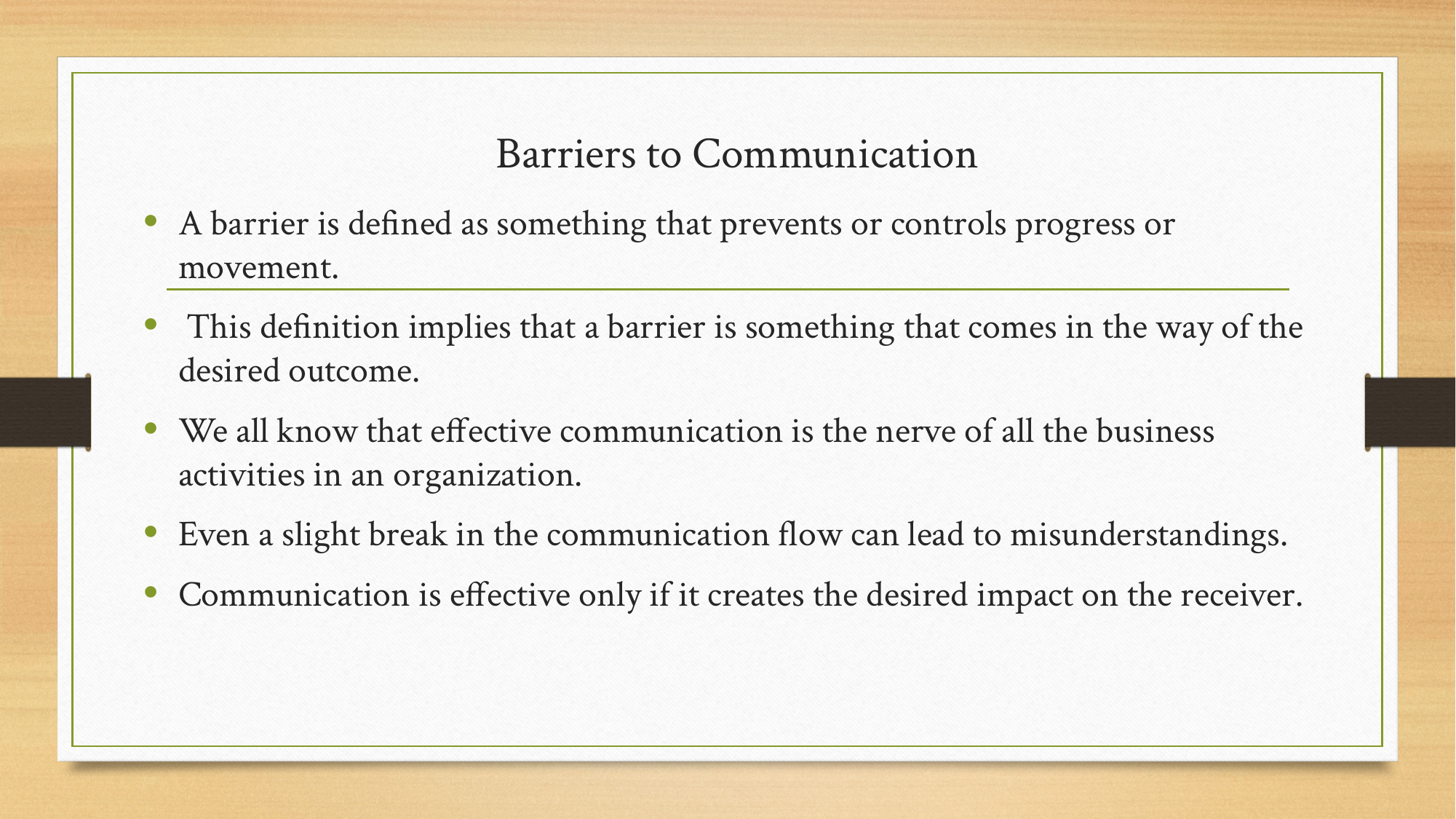

# Barriers to Communication
A barrier is defined as something that prevents or controls progress or movement.
 This definition implies that a barrier is something that comes in the way of the desired outcome.
We all know that effective communication is the nerve of all the business activities in an organization.
Even a slight break in the communication flow can lead to misunderstandings.
Communication is effective only if it creates the desired impact on the receiver.